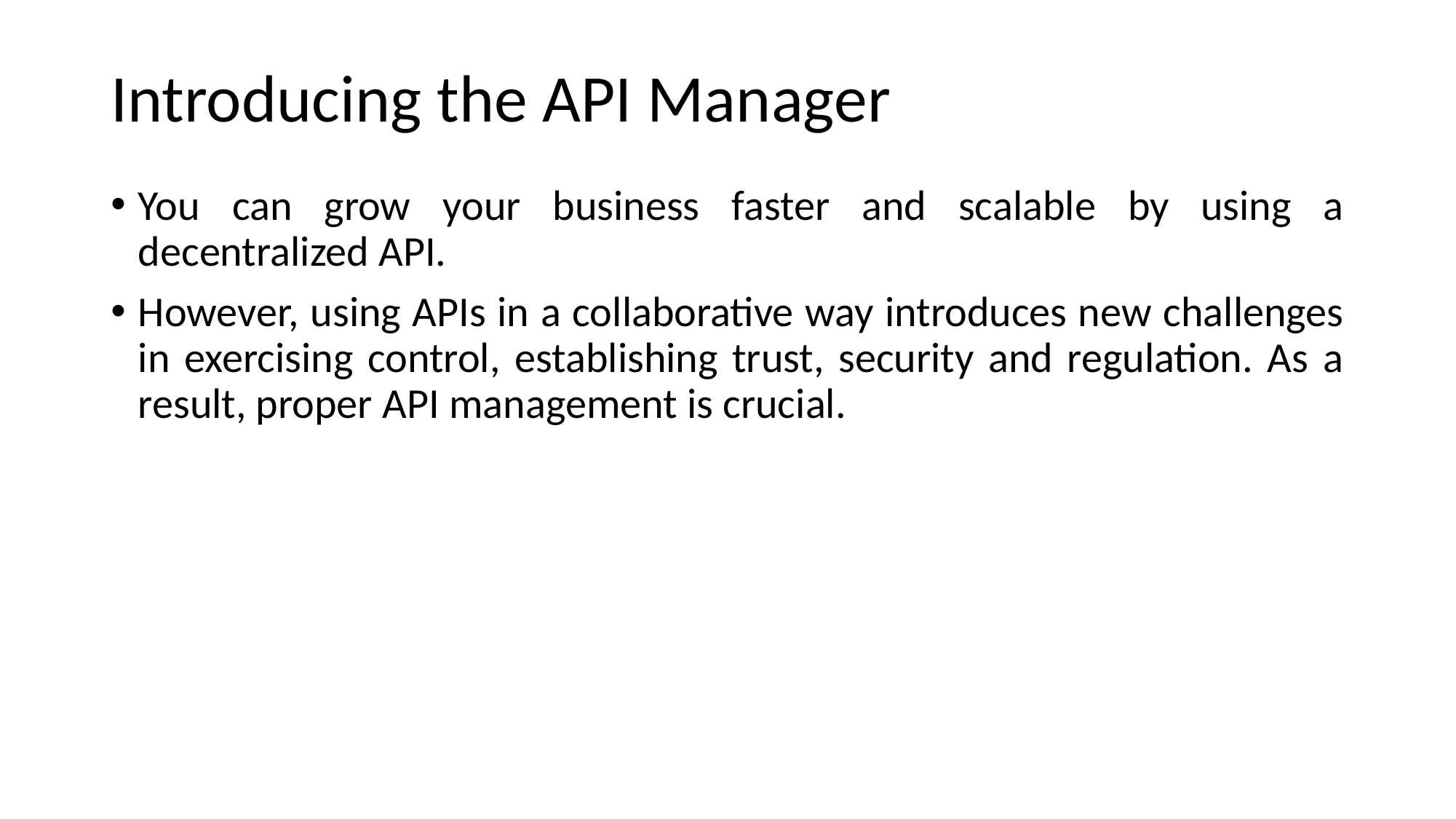

# Introducing the API Manager
You can grow your business faster and scalable by using a decentralized API.
However, using APIs in a collaborative way introduces new challenges in exercising control, establishing trust, security and regulation. As a result, proper API management is crucial.